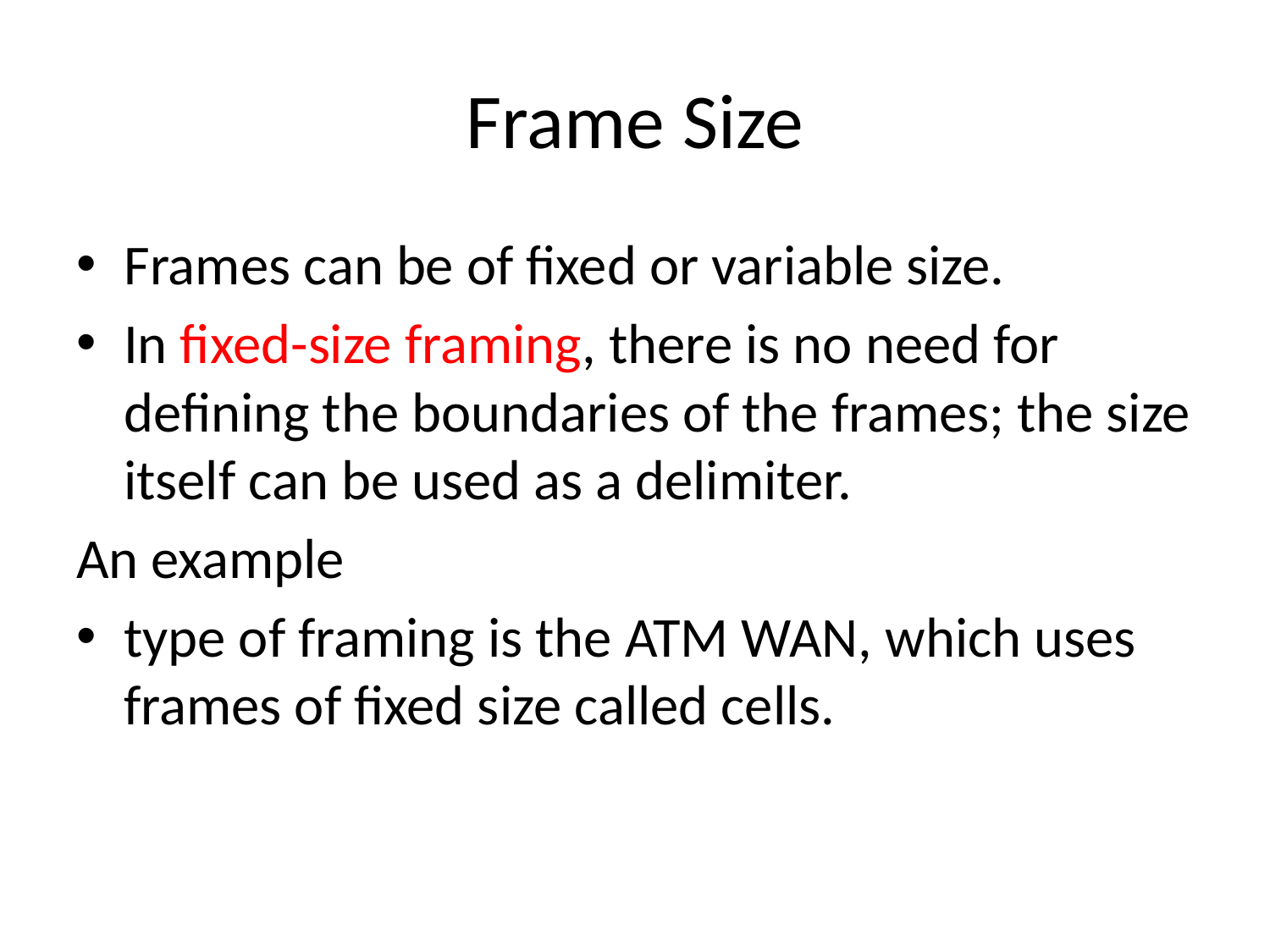

# Frame Size
Frames can be of fixed or variable size.
In fixed-size framing, there is no need for defining the boundaries of the frames; the size itself can be used as a delimiter.
An example
type of framing is the ATM WAN, which uses frames of fixed size called cells.